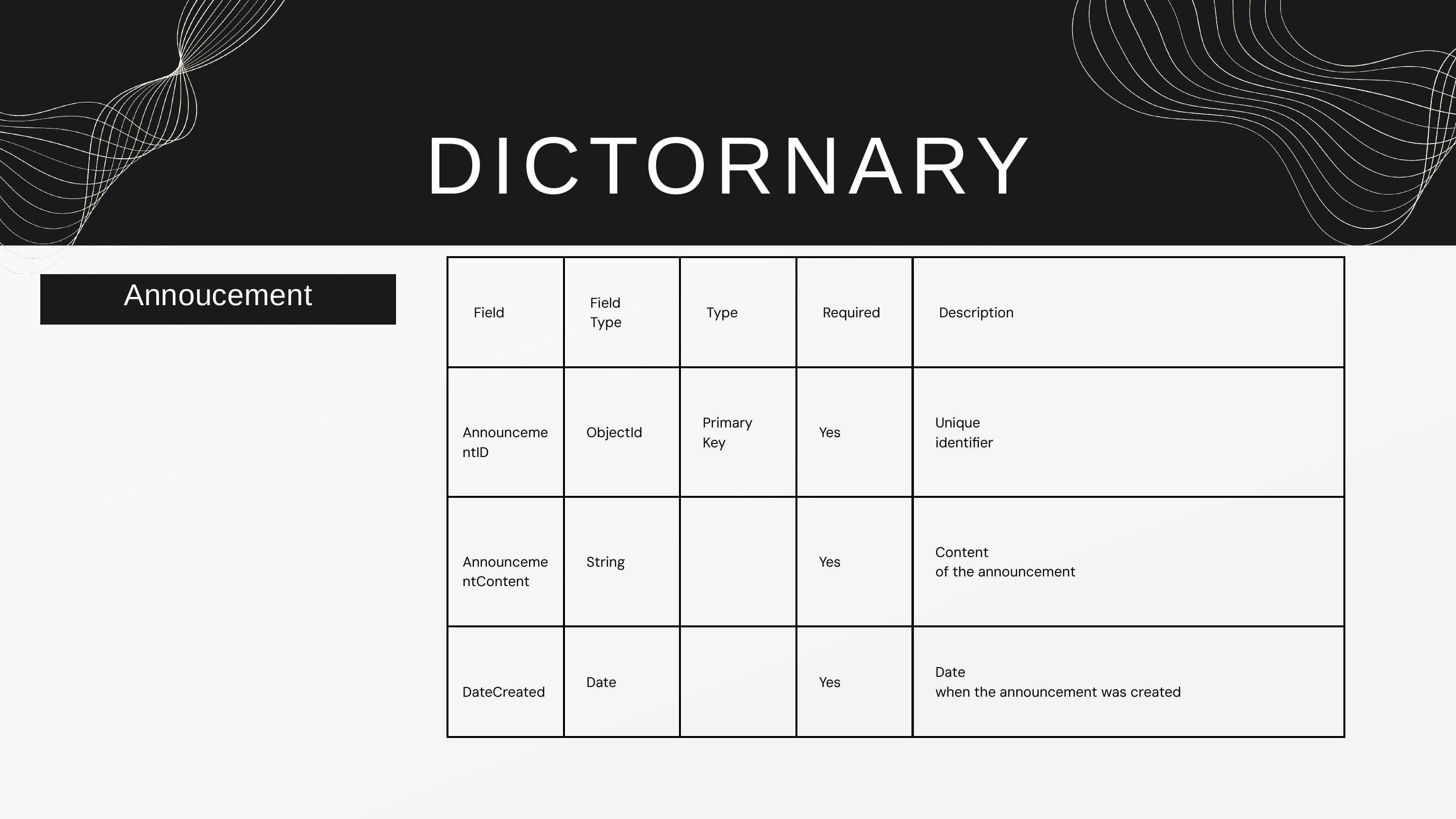

DICTORNARY
| Field | Field Type | Type | Required | Description |
| --- | --- | --- | --- | --- |
| AnnouncementID | ObjectId | Primary Key | Yes | Unique identifier |
| AnnouncementContent | String |  | Yes | Content of the announcement |
| DateCreated | Date |  | Yes | Date when the announcement was created |

Annoucement